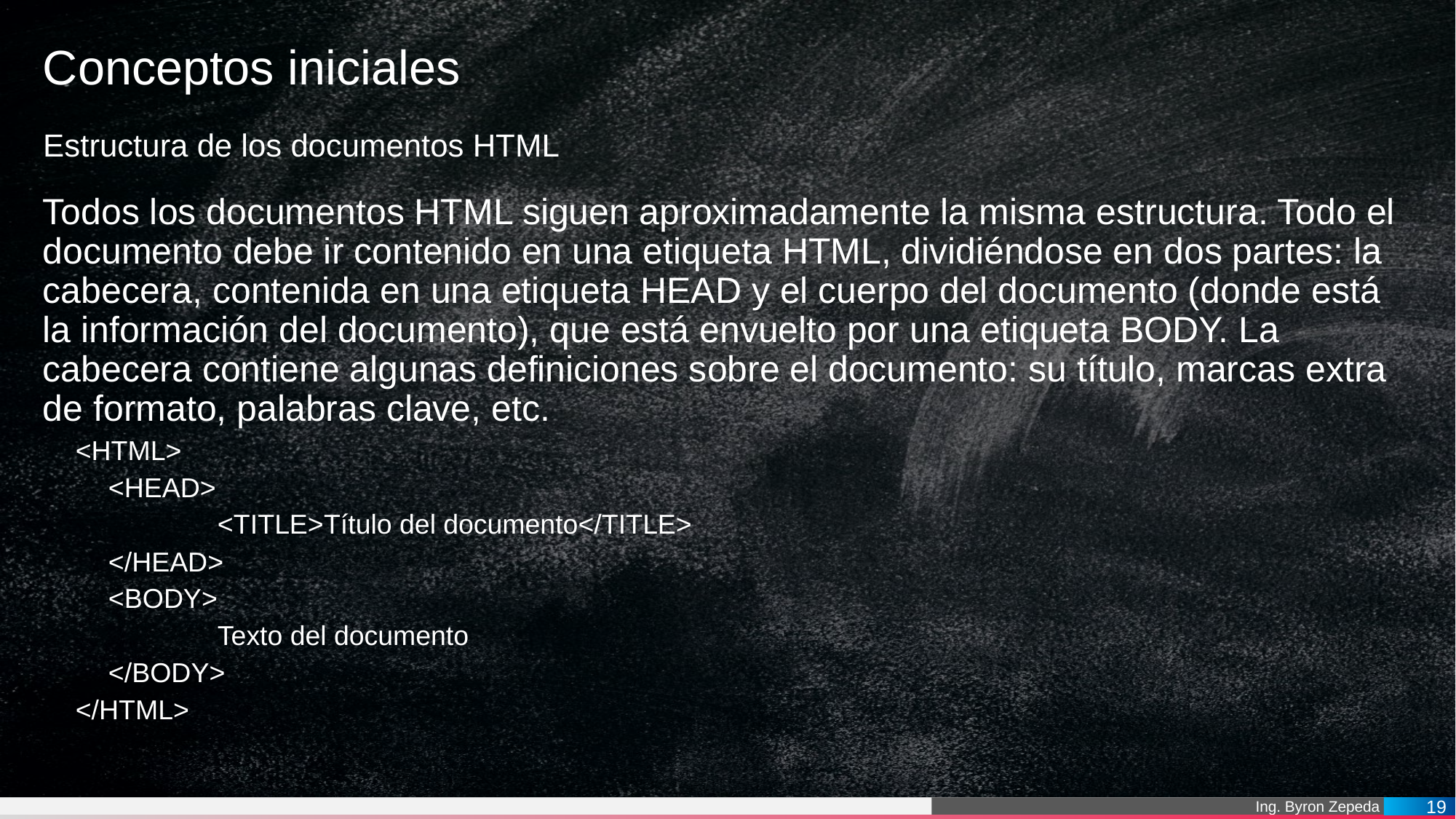

# Conceptos iniciales
Estructura de los documentos HTML
Todos los documentos HTML siguen aproximadamente la misma estructura. Todo el documento debe ir contenido en una etiqueta HTML, dividiéndose en dos partes: la cabecera, contenida en una etiqueta HEAD y el cuerpo del documento (donde está la información del documento), que está envuelto por una etiqueta BODY. La cabecera contiene algunas definiciones sobre el documento: su título, marcas extra de formato, palabras clave, etc.
<HTML>
<HEAD>
	<TITLE>Título del documento</TITLE>
</HEAD>
<BODY>
	Texto del documento
</BODY>
</HTML>
19